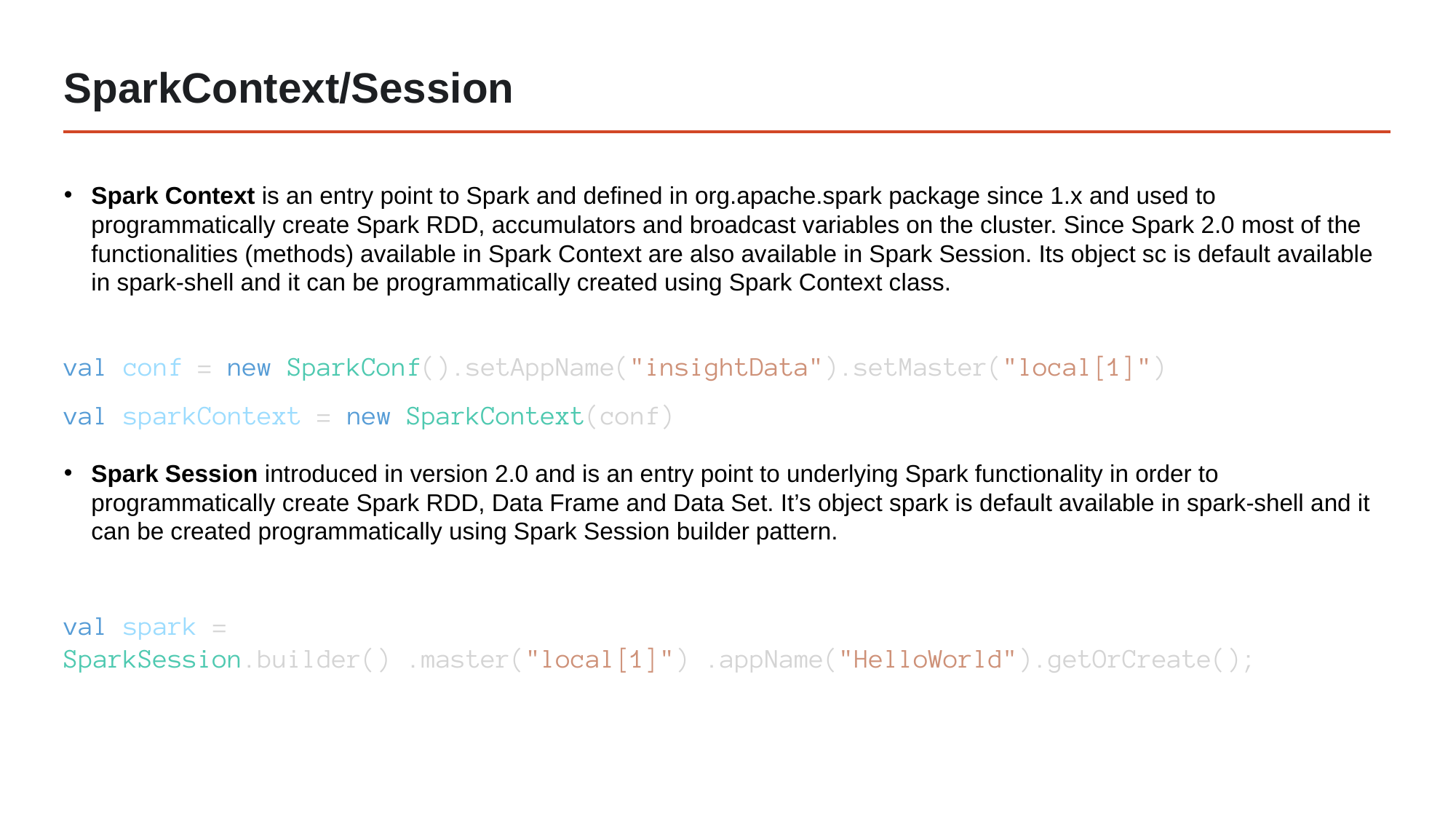

# SparkContext/Session
Spark Context is an entry point to Spark and defined in org.apache.spark package since 1.x and used to programmatically create Spark RDD, accumulators and broadcast variables on the cluster. Since Spark 2.0 most of the functionalities (methods) available in Spark Context are also available in Spark Session. Its object sc is default available in spark-shell and it can be programmatically created using Spark Context class.

val conf = new SparkConf().setAppName("insightData").setMaster("local[1]")
val sparkContext = new SparkContext(conf)
Spark Session introduced in version 2.0 and is an entry point to underlying Spark functionality in order to programmatically create Spark RDD, Data Frame and Data Set. It’s object spark is default available in spark-shell and it can be created programmatically using Spark Session builder pattern.

val spark = SparkSession.builder() .master("local[1]") .appName("HelloWorld").getOrCreate();